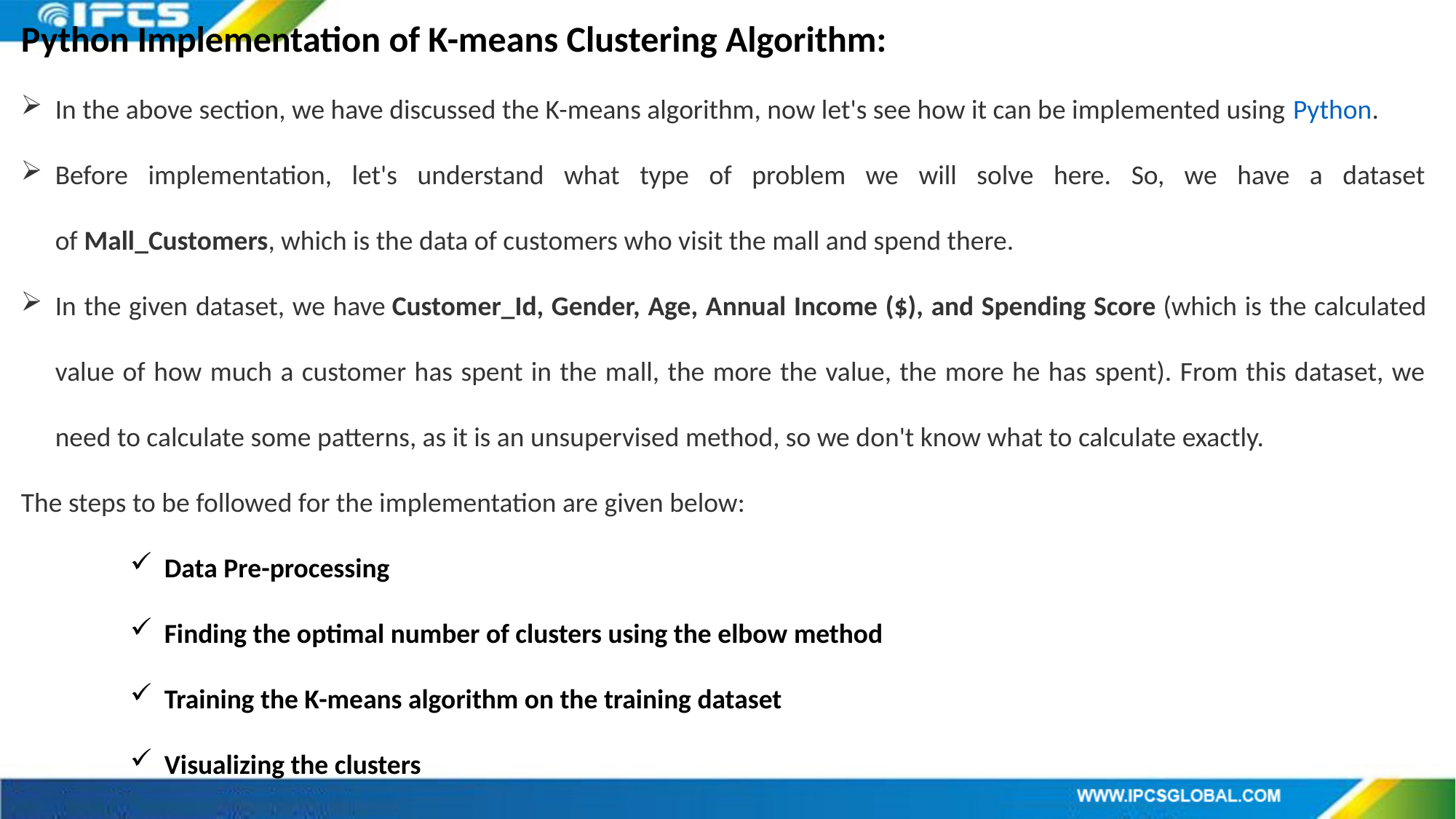

Python Implementation of K-means Clustering Algorithm:
In the above section, we have discussed the K-means algorithm, now let's see how it can be implemented using Python.
Before implementation, let's understand what type of problem we will solve here. So, we have a dataset of Mall_Customers, which is the data of customers who visit the mall and spend there.
In the given dataset, we have Customer_Id, Gender, Age, Annual Income ($), and Spending Score (which is the calculated value of how much a customer has spent in the mall, the more the value, the more he has spent). From this dataset, we need to calculate some patterns, as it is an unsupervised method, so we don't know what to calculate exactly.
The steps to be followed for the implementation are given below:
Data Pre-processing
Finding the optimal number of clusters using the elbow method
Training the K-means algorithm on the training dataset
Visualizing the clusters